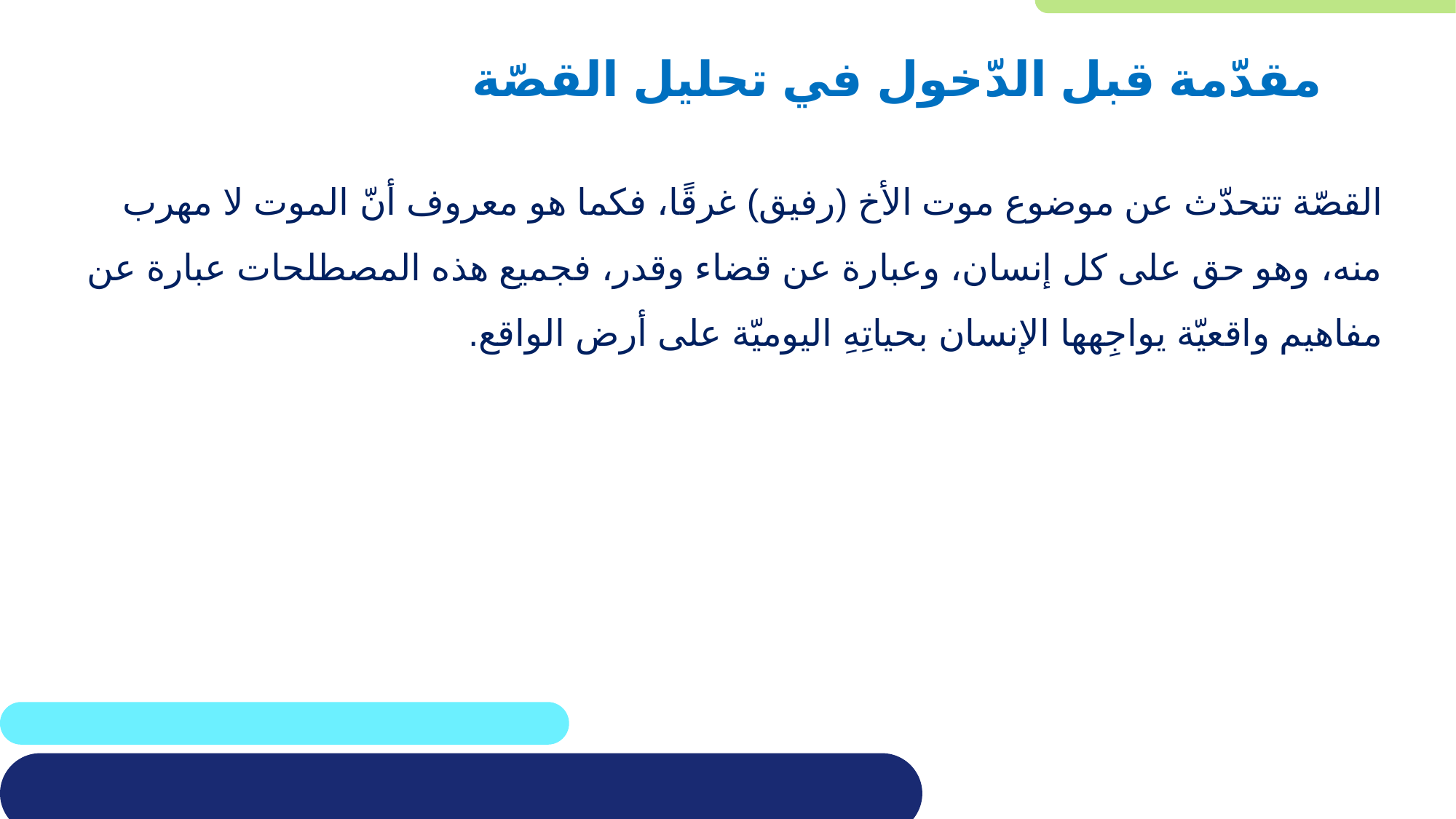

#
مقدّمة قبل الدّخول في تحليل القصّة
القصّة تتحدّث عن موضوع موت الأخ (رفيق) غرقًا، فكما هو معروف أنّ الموت لا مهرب منه، وهو حق على كل إنسان، وعبارة عن قضاء وقدر، فجميع هذه المصطلحات عبارة عن مفاهيم واقعيّة يواجِهها الإنسان بحياتِهِ اليوميّة على أرض الواقع.